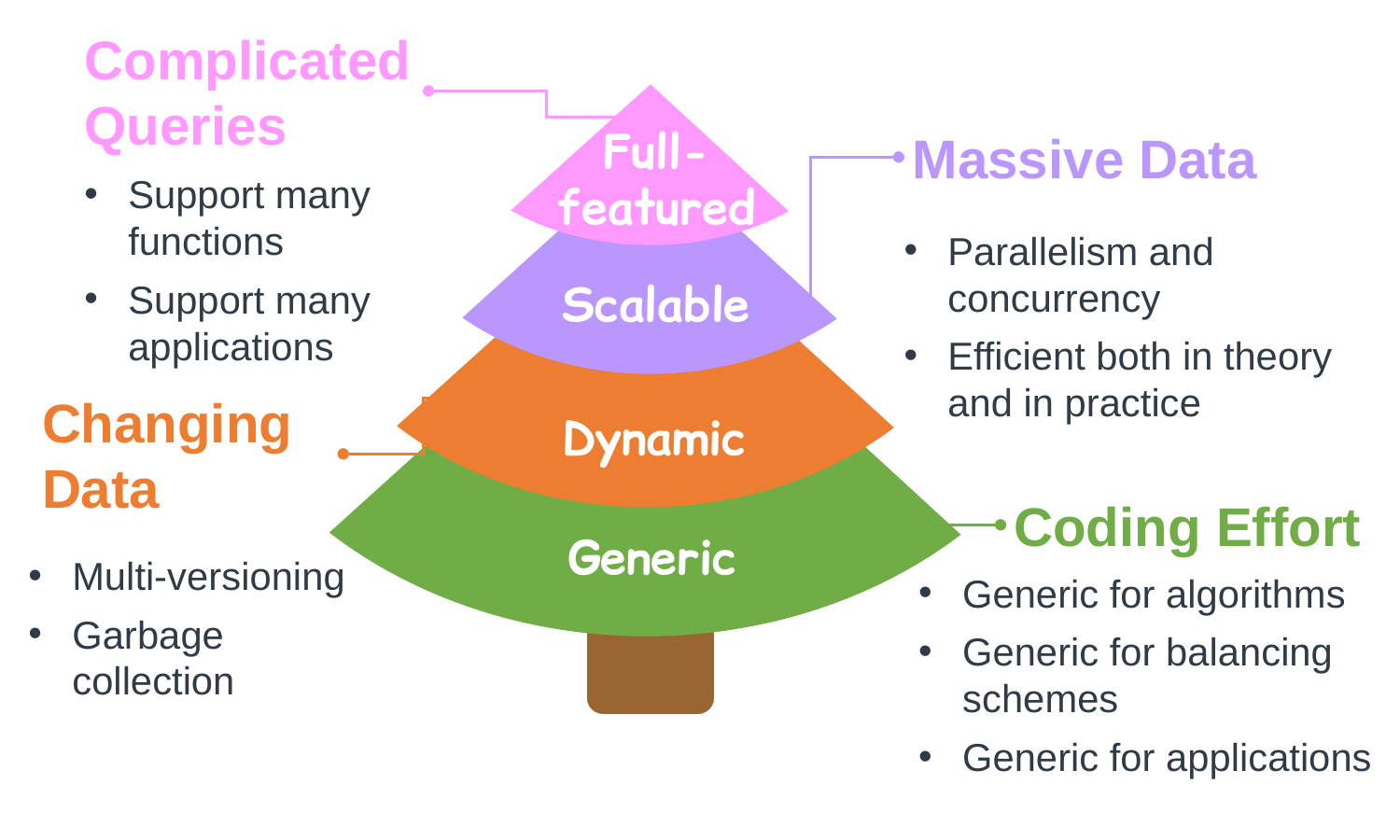

Complicated Queries
Full-featured
Massive Data
Support many functions
Support many applications
Parallelism and concurrency
Efficient both in theory and in practice
Scalable
Changing Data
Dynamic
Coding Effort
Generic
Multi-versioning
Garbage collection
Generic for algorithms
Generic for balancing schemes
Generic for applications